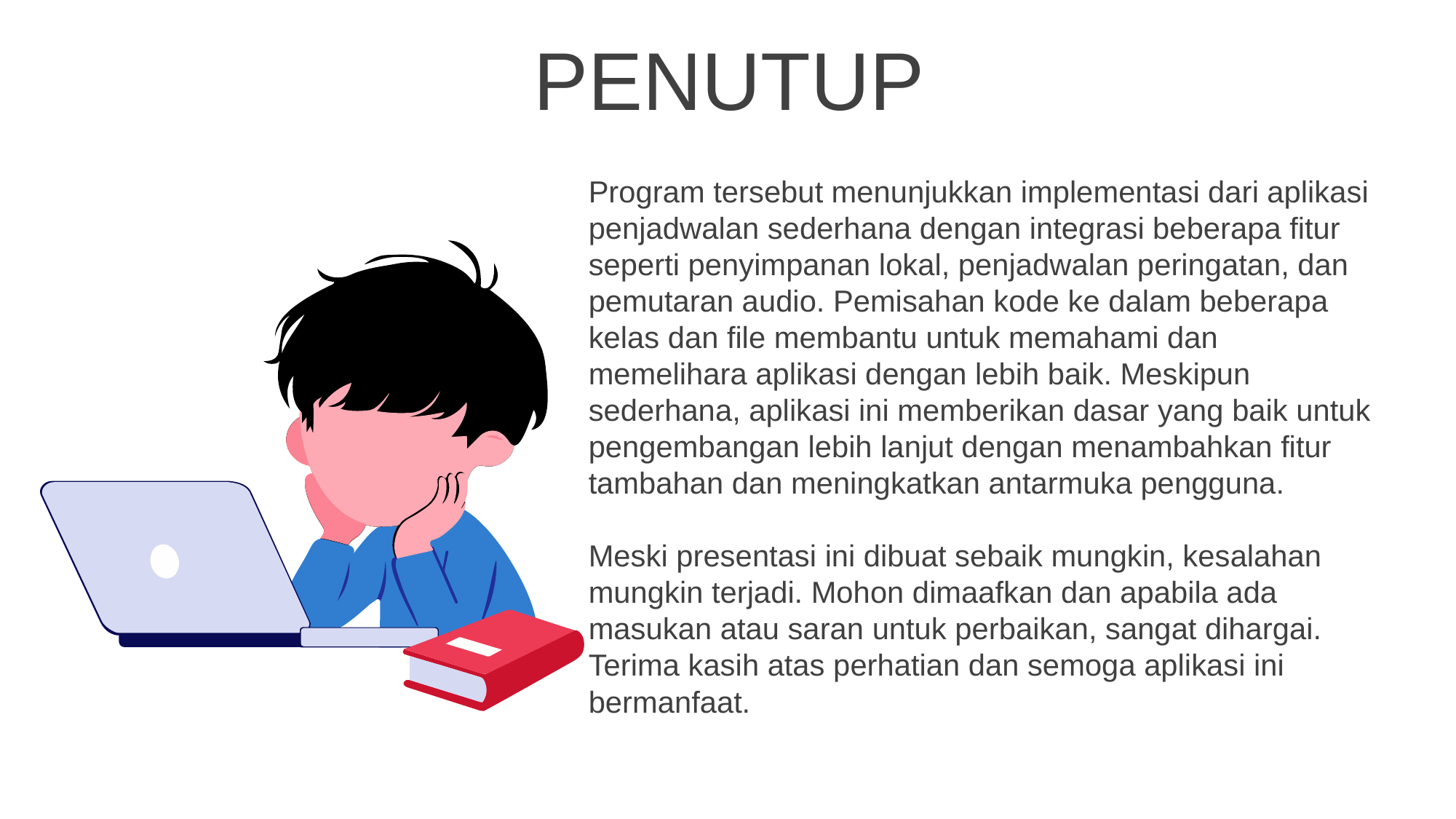

PENUTUP

Program tersebut menunjukkan implementasi dari aplikasi penjadwalan sederhana dengan integrasi beberapa fitur seperti penyimpanan lokal, penjadwalan peringatan, dan pemutaran audio. Pemisahan kode ke dalam beberapa kelas dan file membantu untuk memahami dan memelihara aplikasi dengan lebih baik. Meskipun sederhana, aplikasi ini memberikan dasar yang baik untuk pengembangan lebih lanjut dengan menambahkan fitur tambahan dan meningkatkan antarmuka pengguna.

Meski presentasi ini dibuat sebaik mungkin, kesalahan mungkin terjadi. Mohon dimaafkan dan apabila ada masukan atau saran untuk perbaikan, sangat dihargai. Terima kasih atas perhatian dan semoga aplikasi ini bermanfaat.